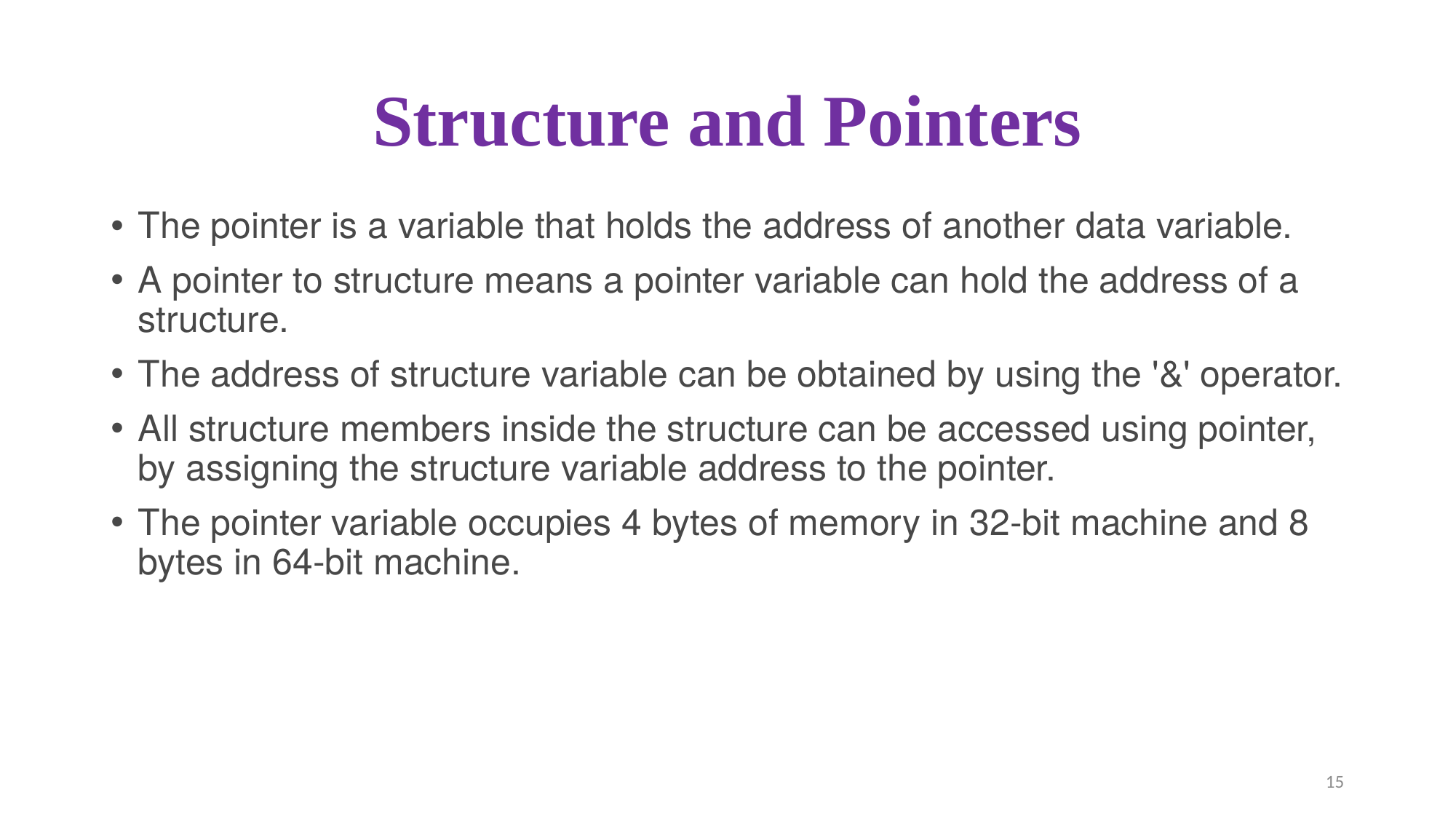

# Structure and Pointers
The pointer is a variable that holds the address of another data variable.
A pointer to structure means a pointer variable can hold the address of a structure.
The address of structure variable can be obtained by using the '&' operator.
All structure members inside the structure can be accessed using pointer, by assigning the structure variable address to the pointer.
The pointer variable occupies 4 bytes of memory in 32-bit machine and 8 bytes in 64-bit machine.
15